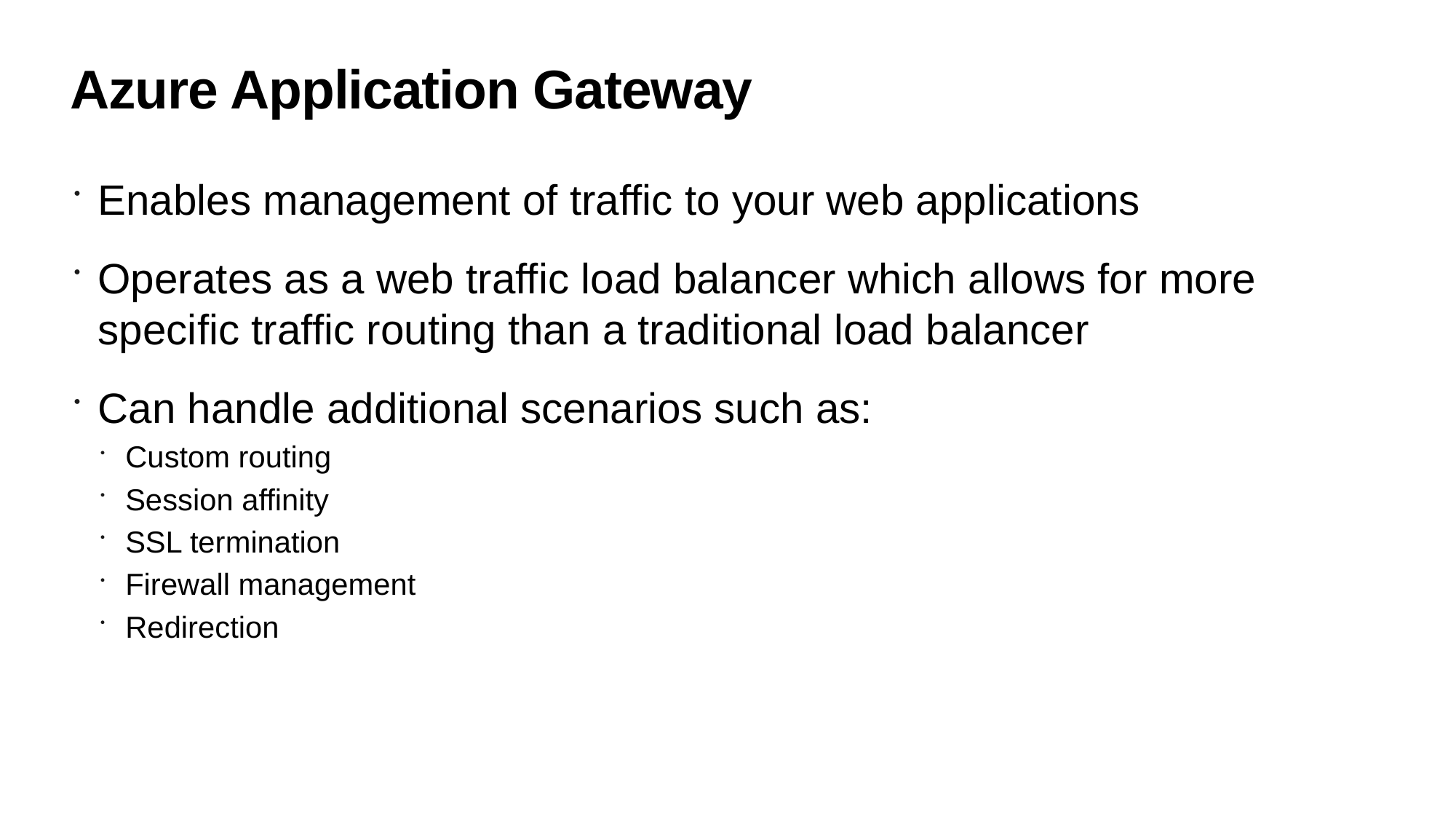

# Azure Application Gateway
Enables management of traffic to your web applications

Operates as a web traffic load balancer which allows for more specific traffic routing than a traditional load balancer

Can handle additional scenarios such as:
Custom routing
Session affinity
SSL termination
Firewall management
Redirection